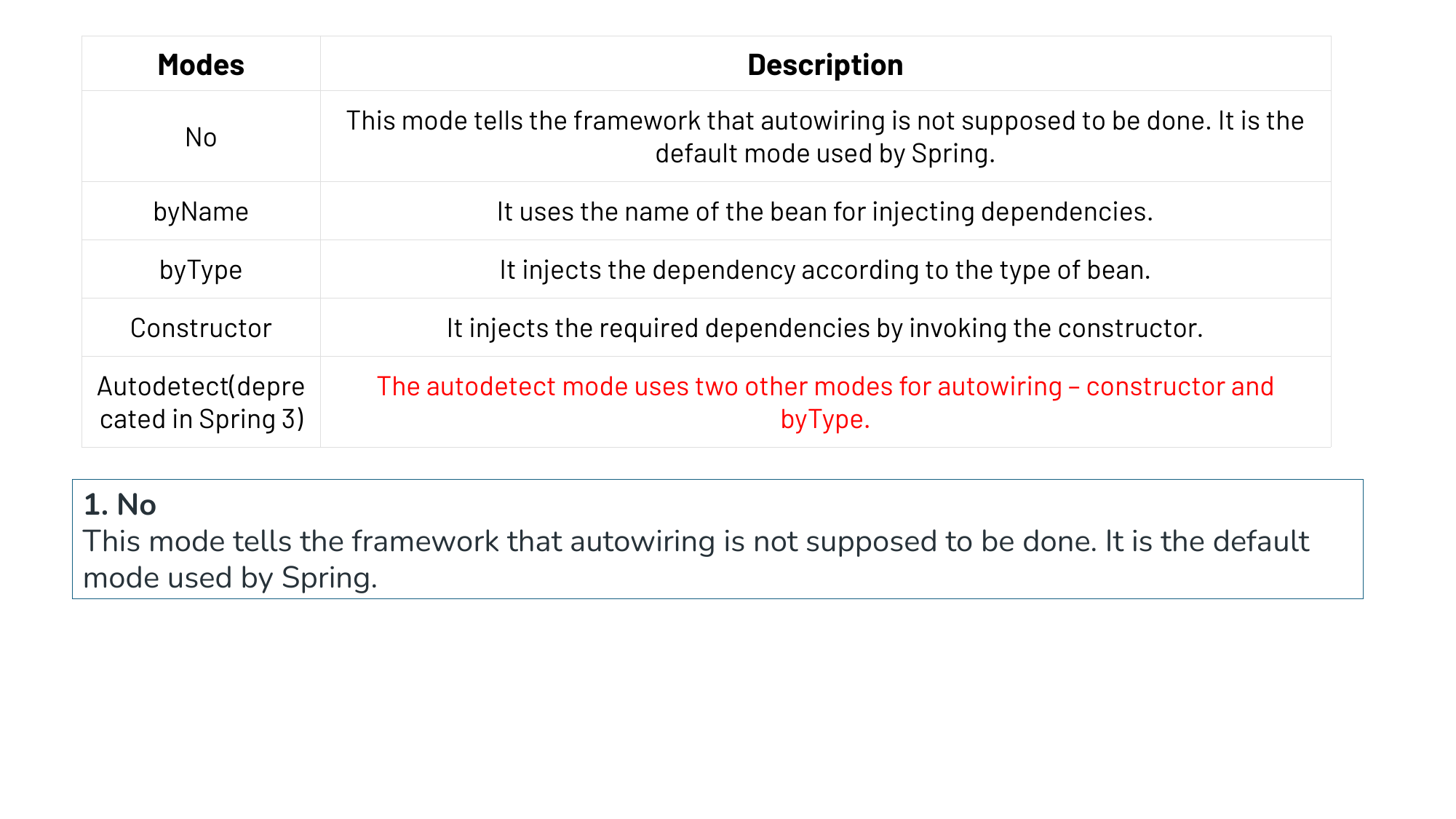

| Modes | Description |
| --- | --- |
| No | This mode tells the framework that autowiring is not supposed to be done. It is the default mode used by Spring. |
| byName | It uses the name of the bean for injecting dependencies. |
| byType | It injects the dependency according to the type of bean. |
| Constructor | It injects the required dependencies by invoking the constructor. |
| Autodetect(deprecated in Spring 3) | The autodetect mode uses two other modes for autowiring – constructor and byType. |
1. No
This mode tells the framework that autowiring is not supposed to be done. It is the default mode used by Spring.